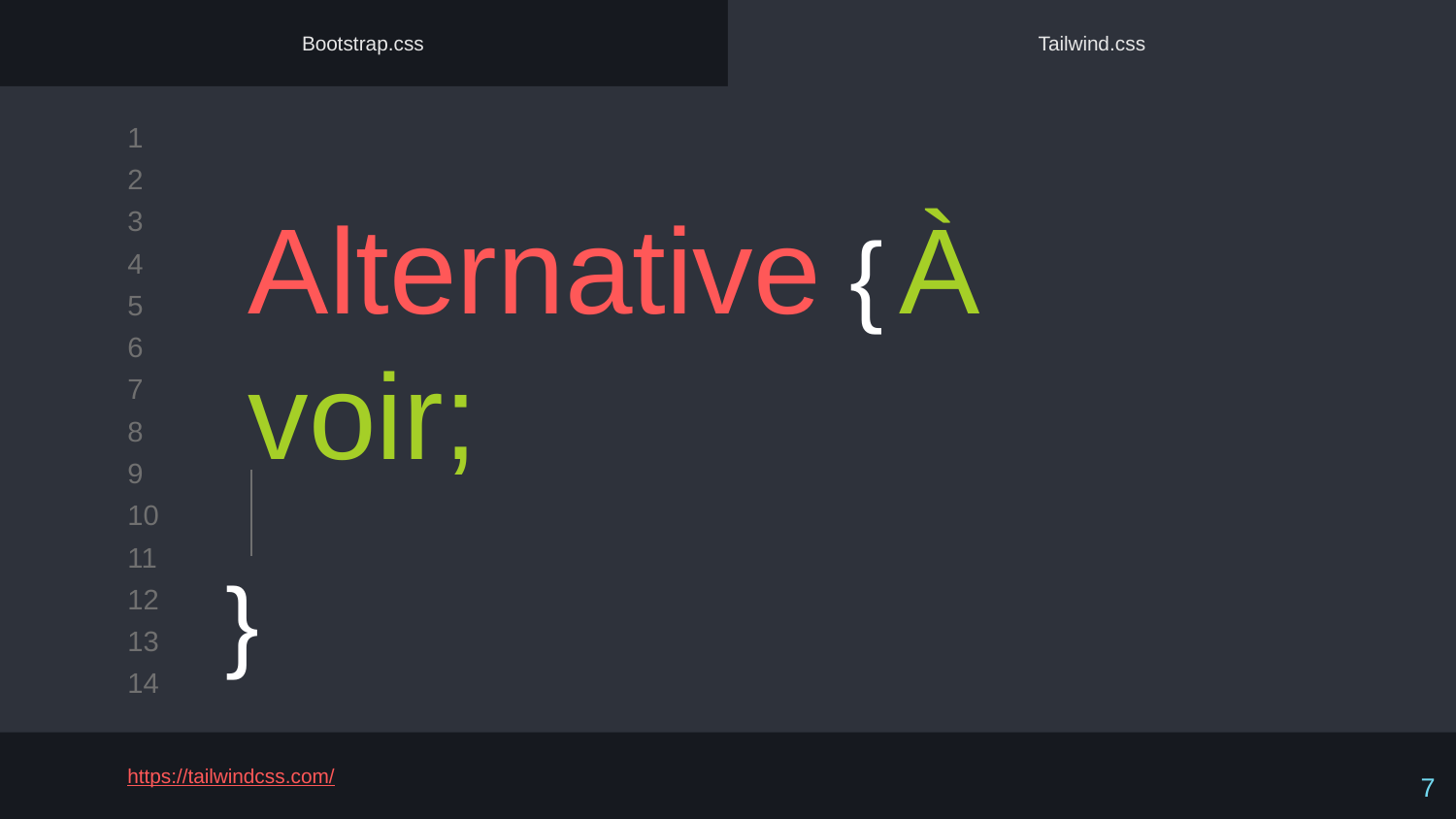

Bootstrap.css
Tailwind.css
# Alternative { À voir;
}
https://tailwindcss.com/
7